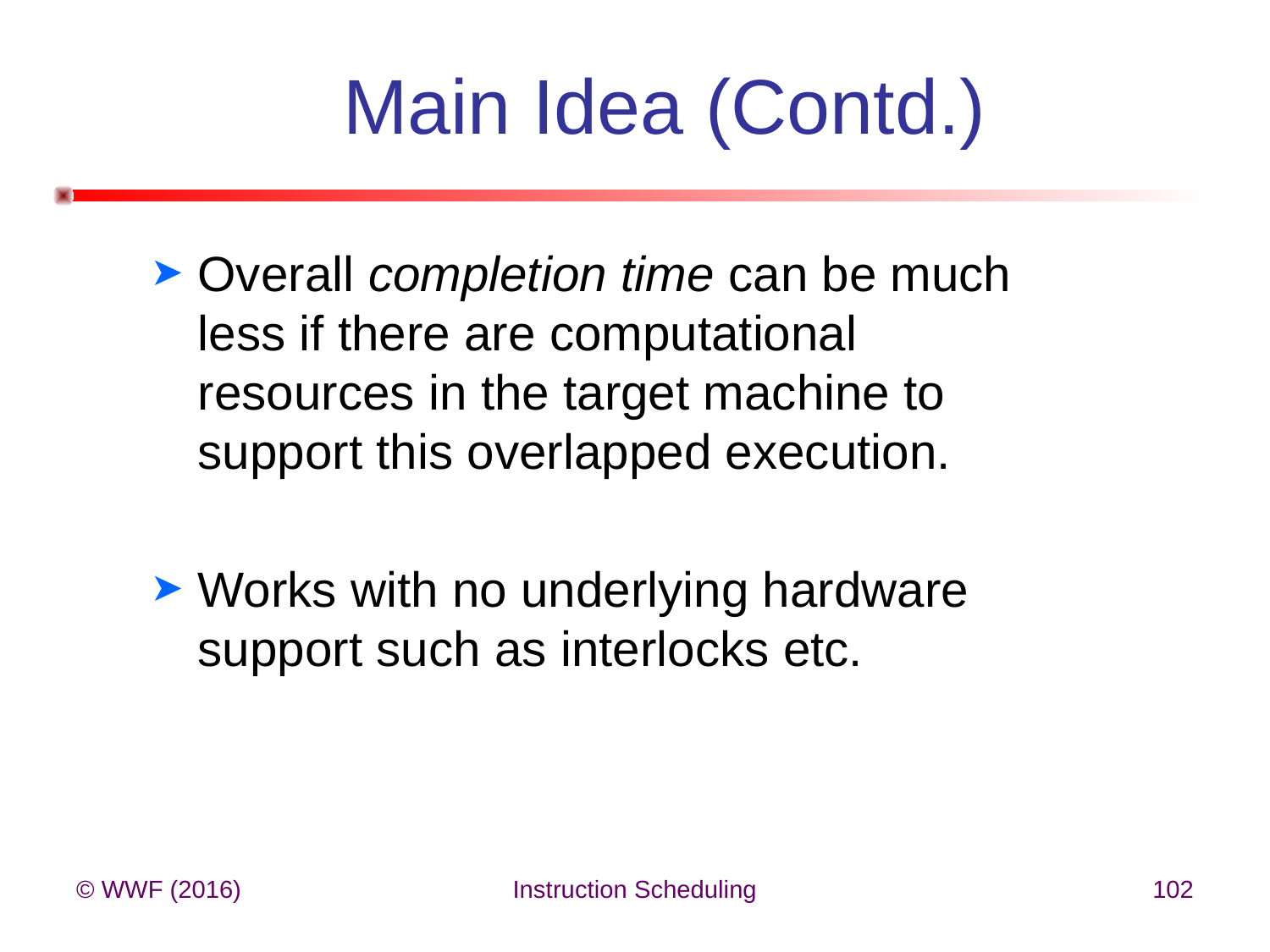

# Main Idea (Contd.)
Overall completion time can be much less if there are computational resources in the target machine to support this overlapped execution.

Works with no underlying hardware support such as interlocks etc.
© WWF (2016)
Instruction Scheduling
102